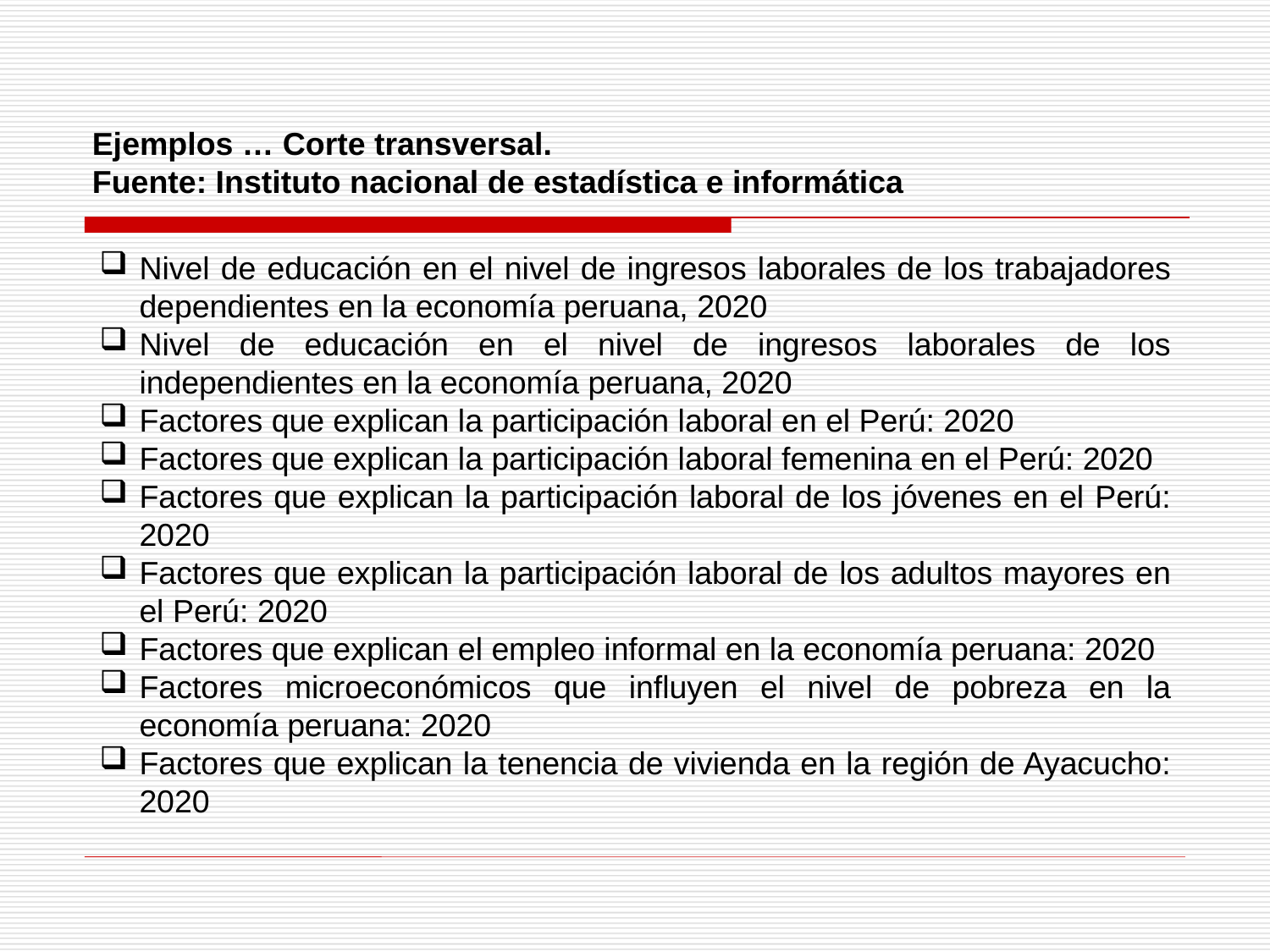

Ejemplos … Corte transversal.
Fuente: Instituto nacional de estadística e informática
Nivel de educación en el nivel de ingresos laborales de los trabajadores dependientes en la economía peruana, 2020
Nivel de educación en el nivel de ingresos laborales de los independientes en la economía peruana, 2020
Factores que explican la participación laboral en el Perú: 2020
Factores que explican la participación laboral femenina en el Perú: 2020
Factores que explican la participación laboral de los jóvenes en el Perú: 2020
Factores que explican la participación laboral de los adultos mayores en el Perú: 2020
Factores que explican el empleo informal en la economía peruana: 2020
Factores microeconómicos que influyen el nivel de pobreza en la economía peruana: 2020
Factores que explican la tenencia de vivienda en la región de Ayacucho: 2020